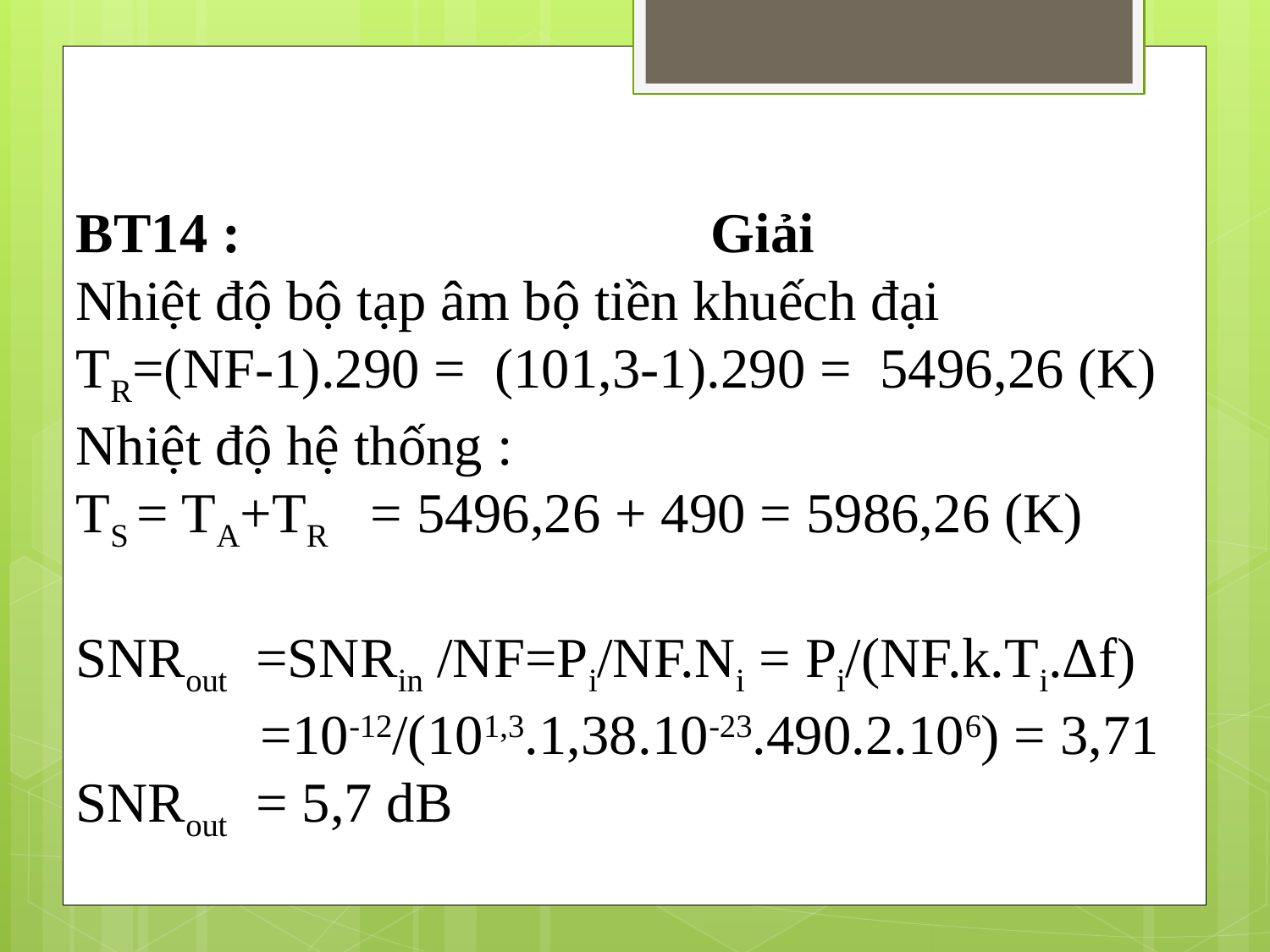

BT14 : 				Giải
Nhiệt độ bộ tạp âm bộ tiền khuếch đại
TR=(NF-1).290 =  (101,3-1).290 =  5496,26 (K)
Nhiệt độ hệ thống :
TS = TA+TR   = 5496,26 + 490 = 5986,26 (K)

SNRout  =SNRin /NF=Pi/NF.Ni = Pi/(NF.k.Ti.Δf)
             =10-12/(101,3.1,38.10-23.490.2.106) = 3,71
SNRout  = 5,7 dB